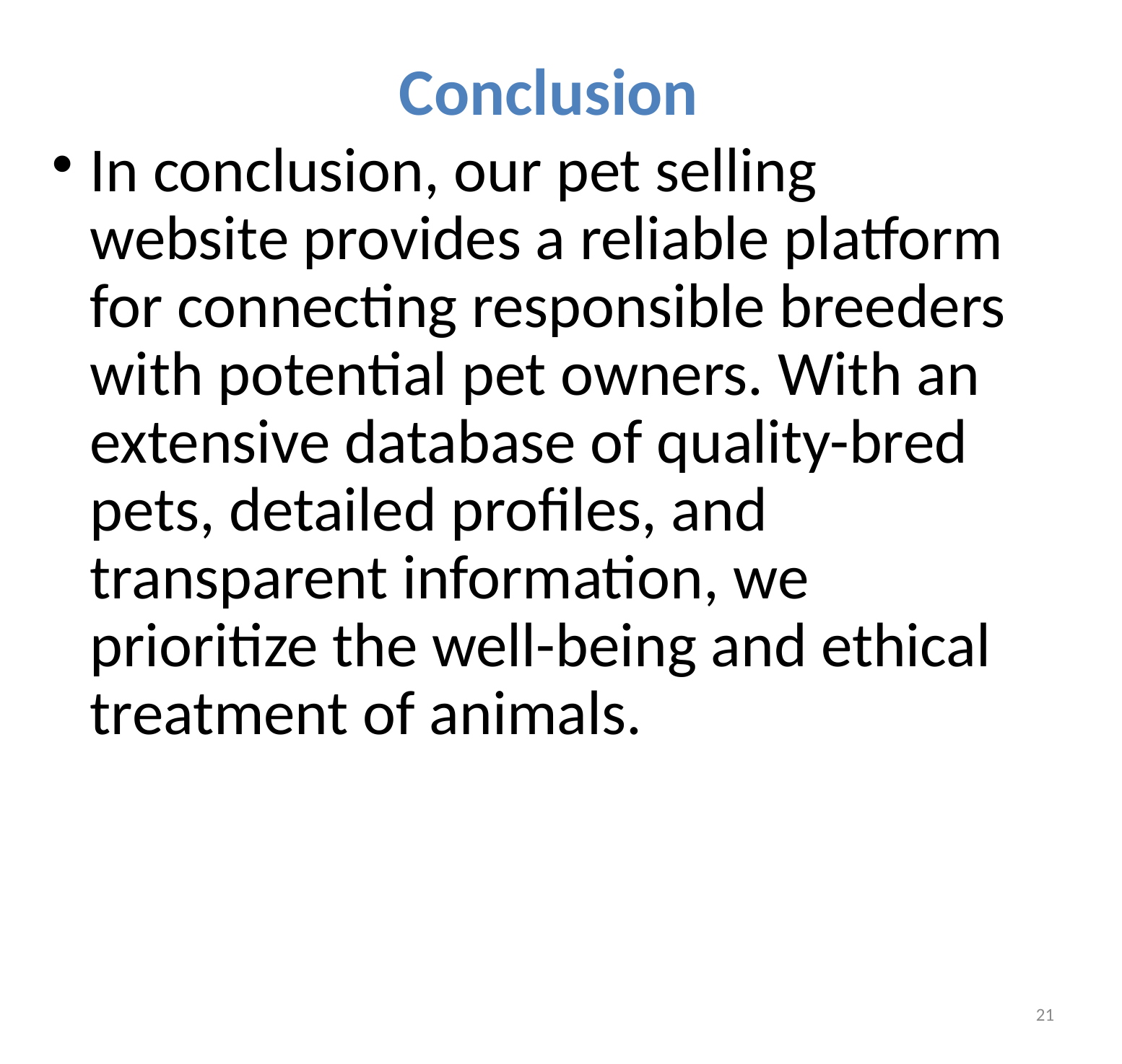

# Conclusion
In conclusion, our pet selling website provides a reliable platform for connecting responsible breeders with potential pet owners. With an extensive database of quality-bred pets, detailed profiles, and transparent information, we prioritize the well-being and ethical treatment of animals.
21